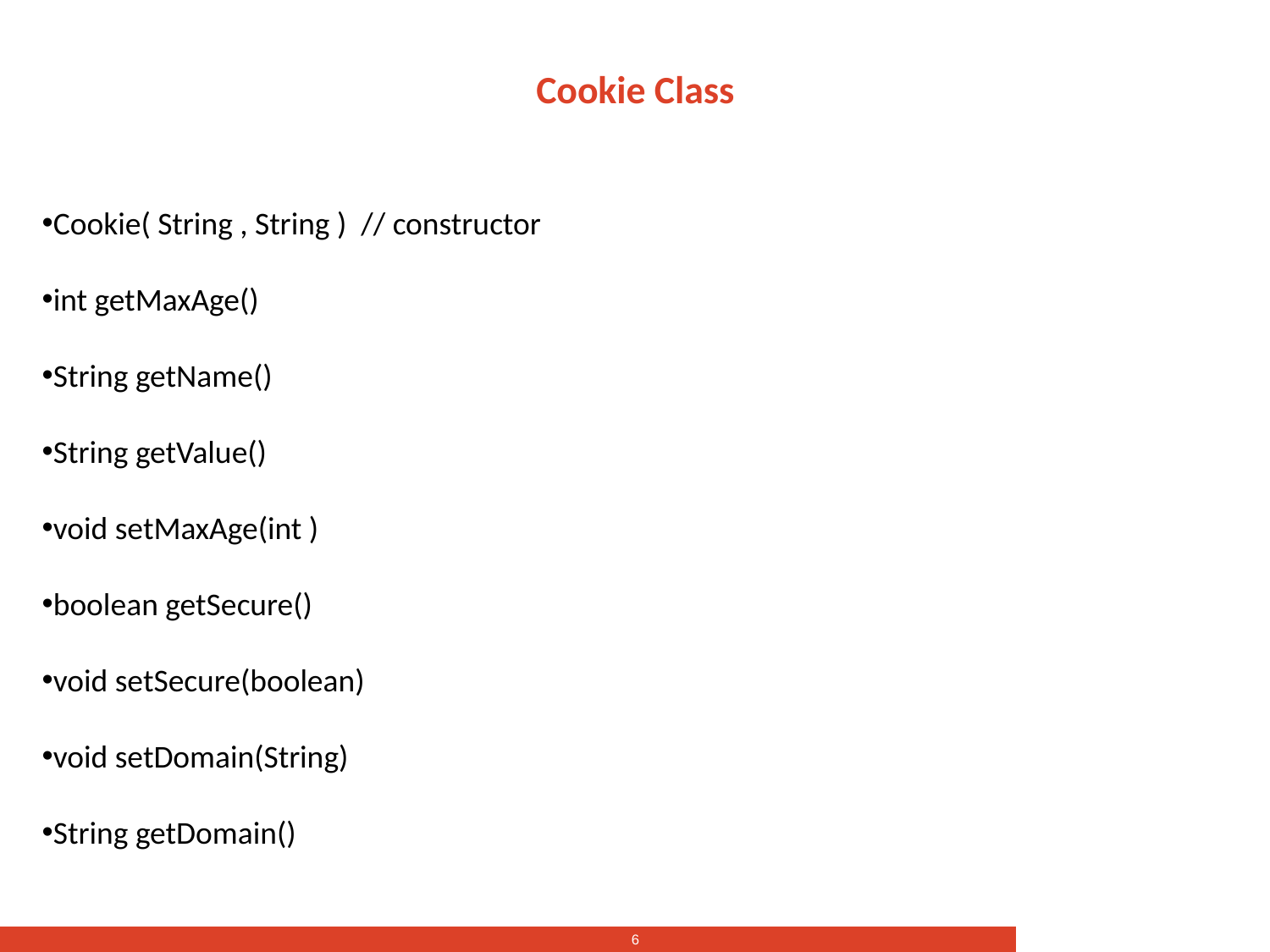

# Cookie Class
Cookie( String , String )  // constructor

int getMaxAge()

String getName()

String getValue()

void setMaxAge(int )

boolean getSecure()

void setSecure(boolean)

void setDomain(String)

String getDomain()